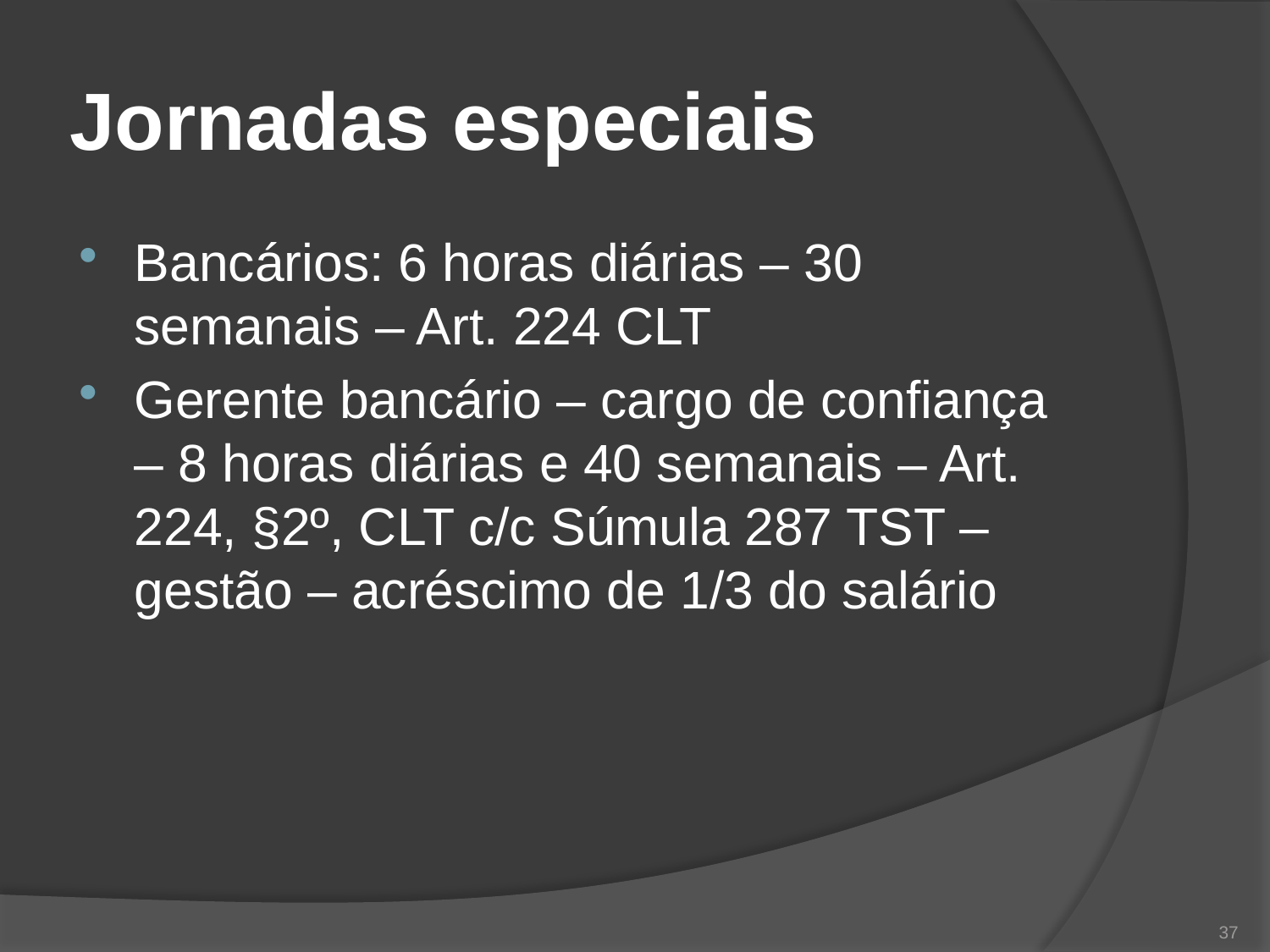

# Jornadas especiais
Bancários: 6 horas diárias – 30 semanais – Art. 224 CLT
Gerente bancário – cargo de confiança – 8 horas diárias e 40 semanais – Art. 224, §2º, CLT c/c Súmula 287 TST – gestão – acréscimo de 1/3 do salário
37